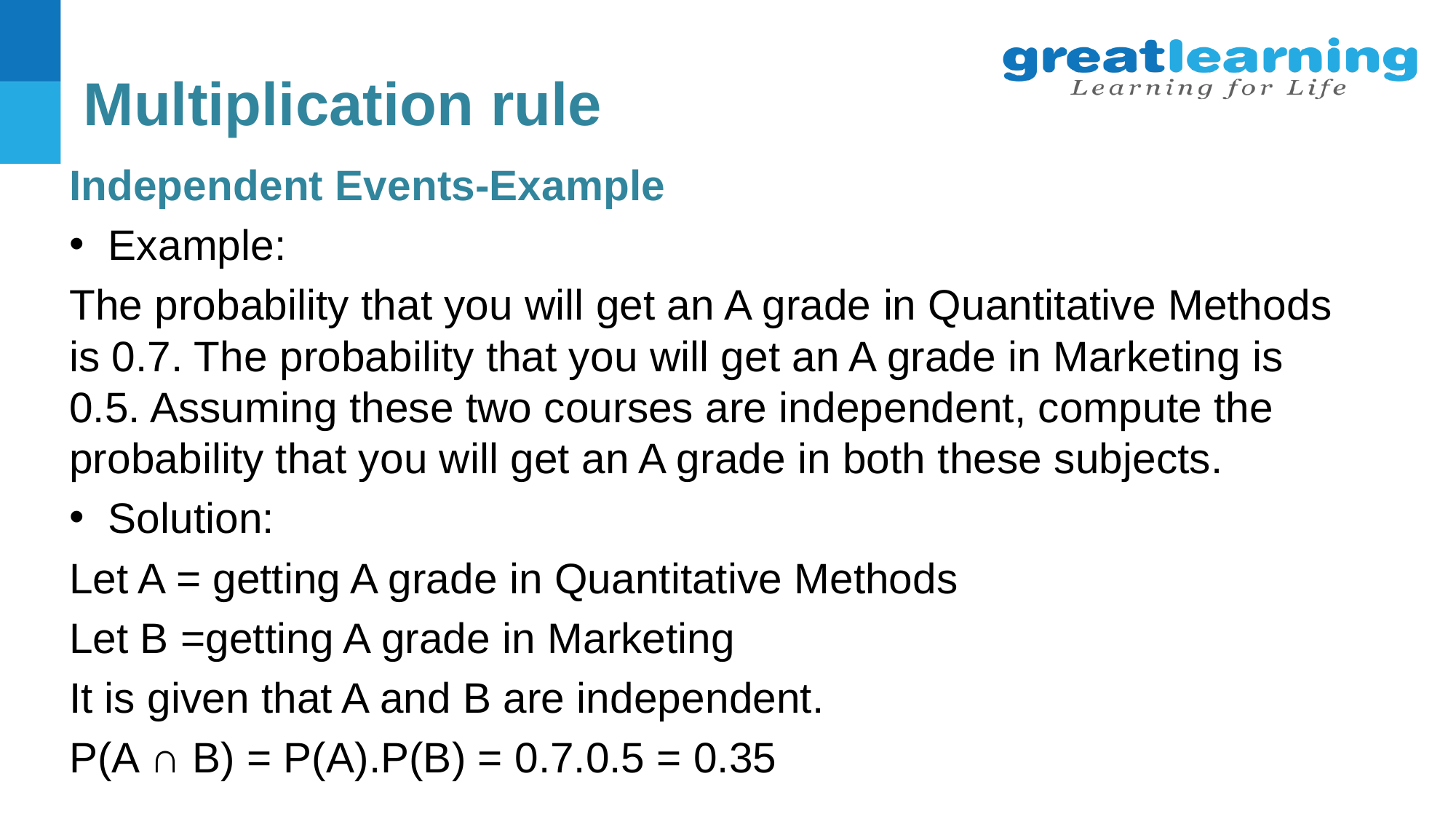

# Multiplication rule
Independent Events-Example
Example:
The probability that you will get an A grade in Quantitative Methods is 0.7. The probability that you will get an A grade in Marketing is 0.5. Assuming these two courses are independent, compute the probability that you will get an A grade in both these subjects.
Solution:
Let A = getting A grade in Quantitative Methods
Let B =getting A grade in Marketing
It is given that A and B are independent.
P(A ∩ B) = P(A).P(B) = 0.7.0.5 = 0.35